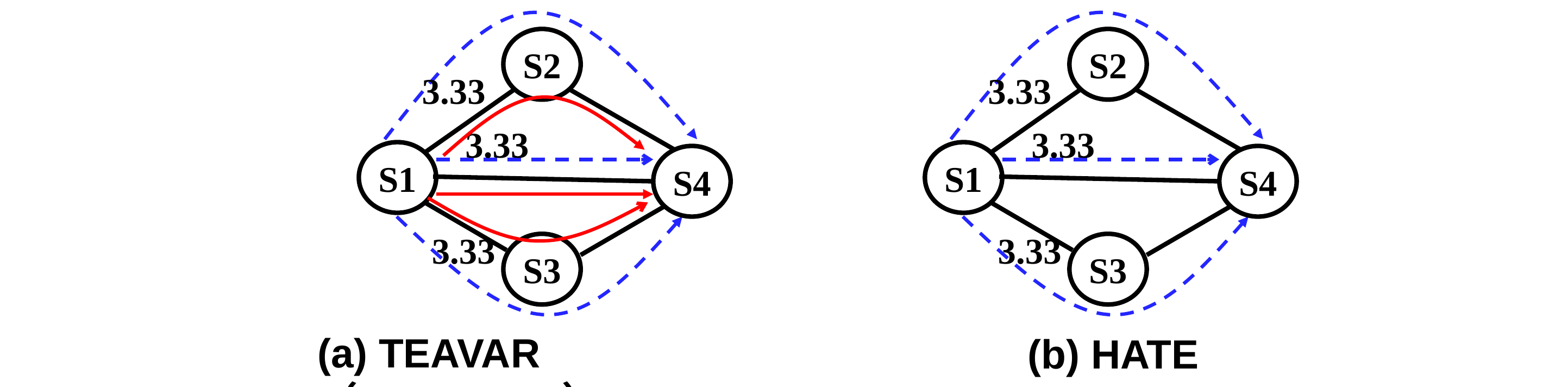

S2
S2
3.33
3.33

3.33
3.33
S1
S1
S4
S4

3.33
3.33
S3
S3
(a) TEAVAR （99.9995%）
(b) HATE